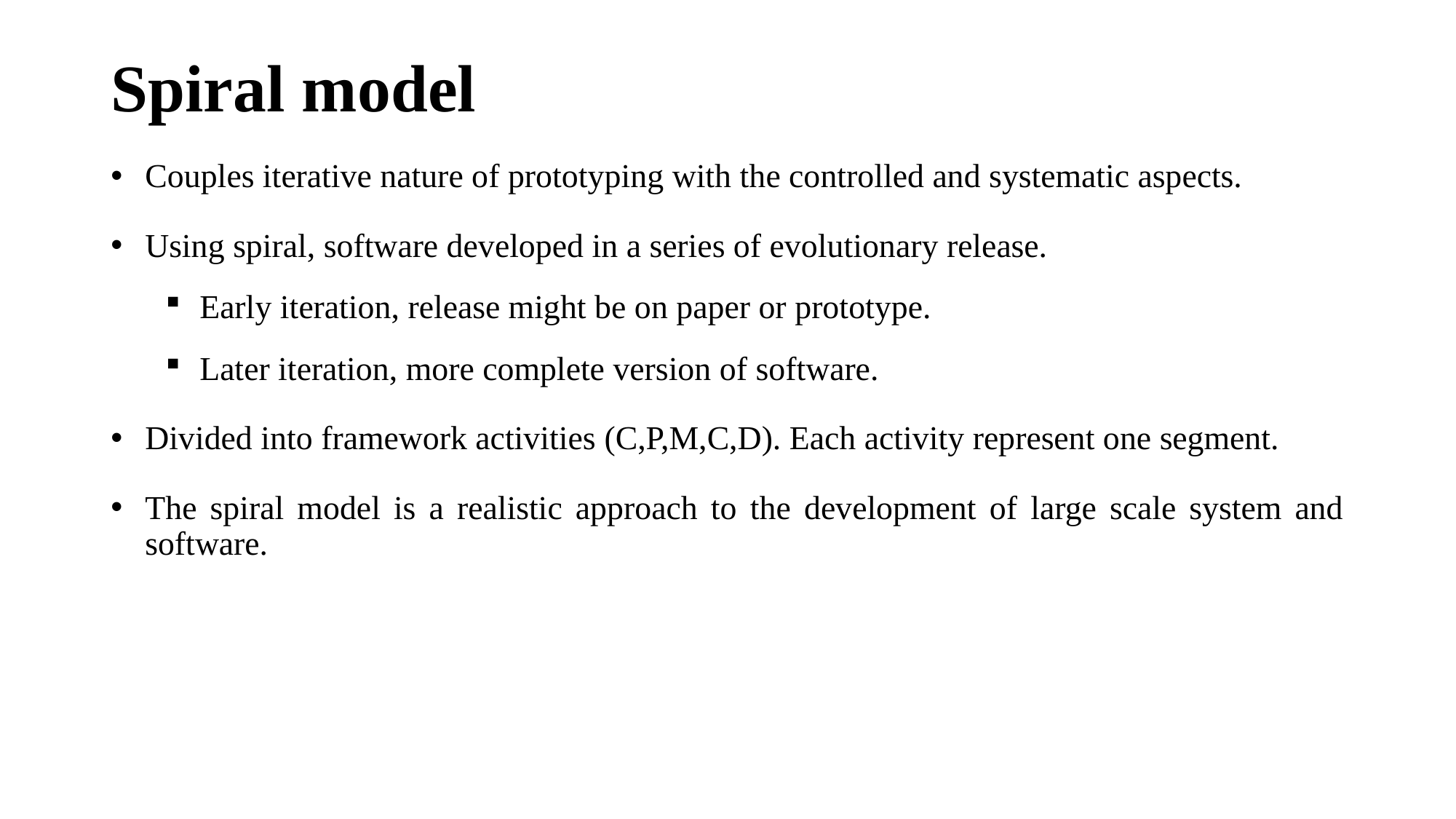

# Spiral model
Couples iterative nature of prototyping with the controlled and systematic aspects.
Using spiral, software developed in a series of evolutionary release.
Early iteration, release might be on paper or prototype.
Later iteration, more complete version of software.
Divided into framework activities (C,P,M,C,D). Each activity represent one segment.
The spiral model is a realistic approach to the development of large scale system and software.